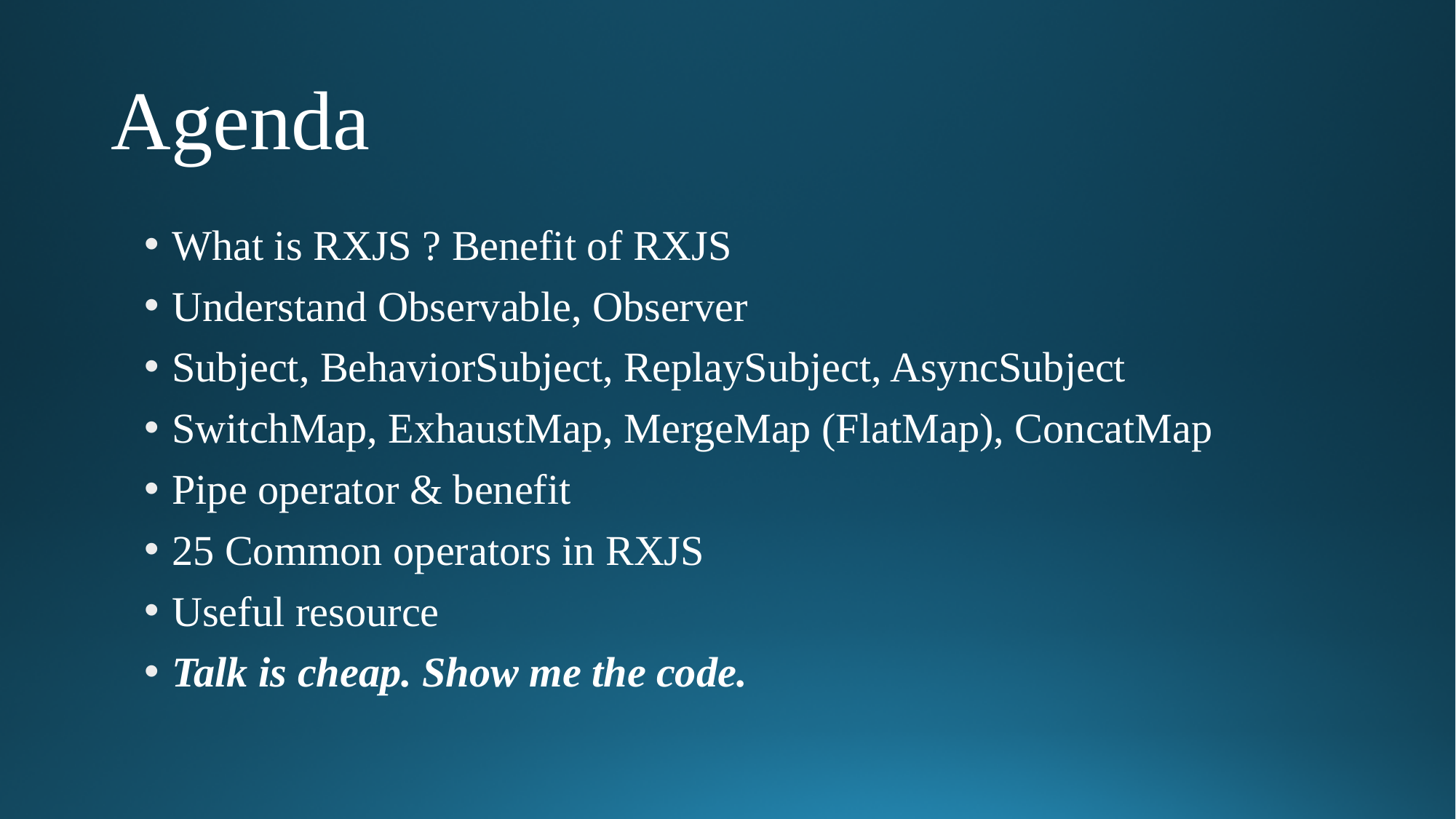

# Agenda
What is RXJS ? Benefit of RXJS
Understand Observable, Observer
Subject, BehaviorSubject, ReplaySubject, AsyncSubject
SwitchMap, ExhaustMap, MergeMap (FlatMap), ConcatMap
Pipe operator & benefit
25 Common operators in RXJS
Useful resource
Talk is cheap. Show me the code.